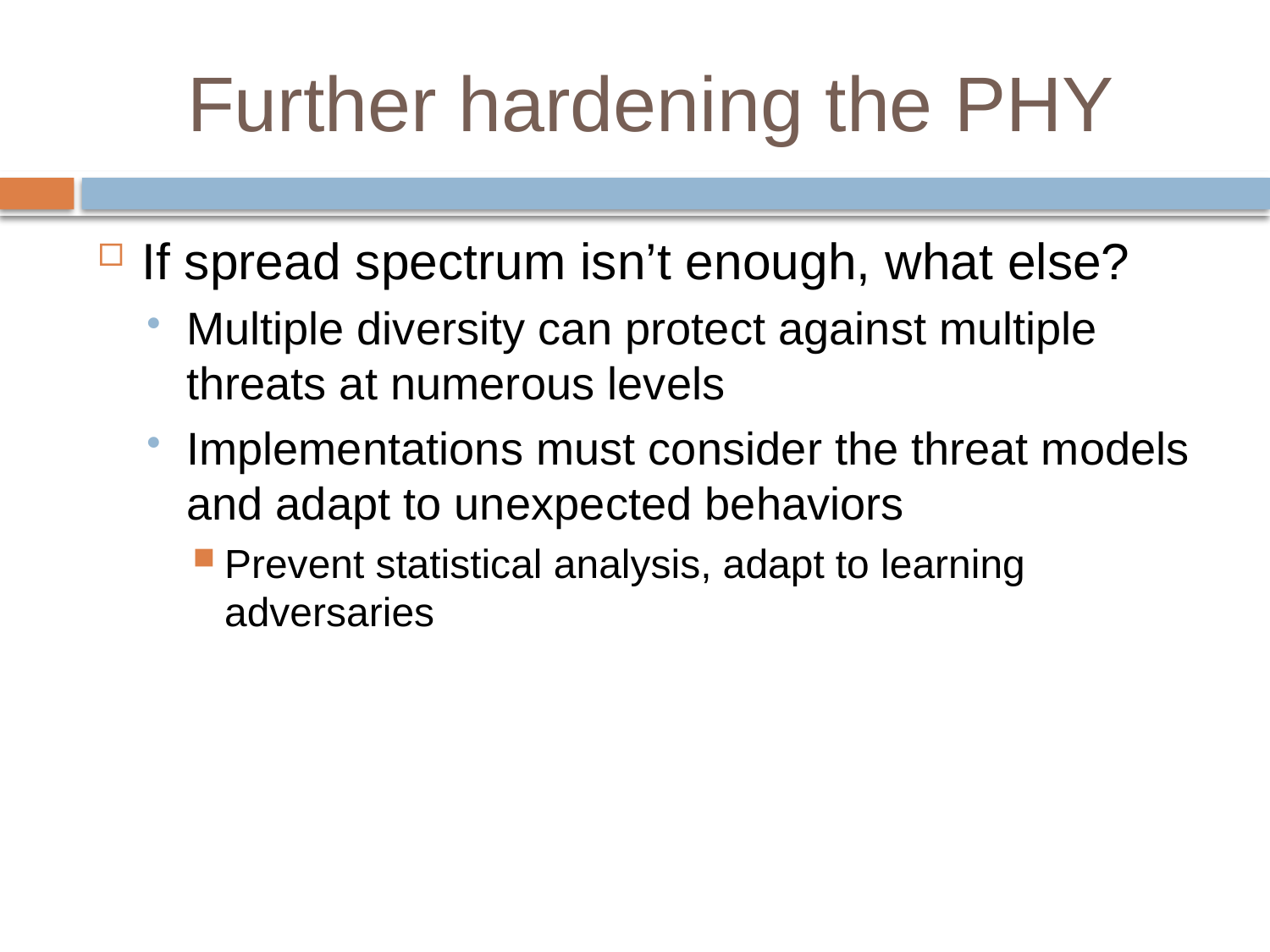

# Further hardening the PHY
If spread spectrum isn’t enough, what else?
Multiple diversity can protect against multiple threats at numerous levels
Implementations must consider the threat models and adapt to unexpected behaviors
Prevent statistical analysis, adapt to learning adversaries